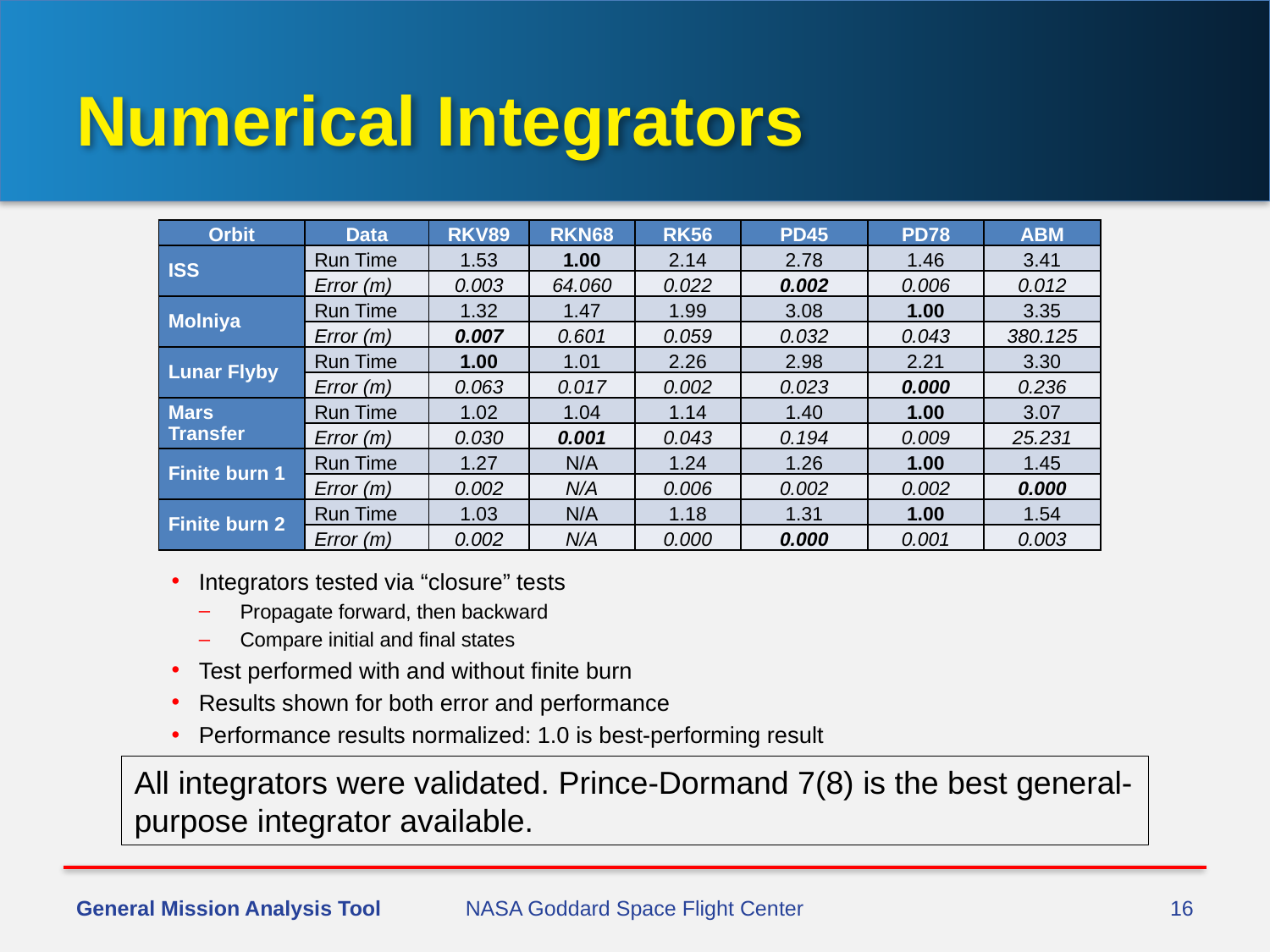

# Numerical Integrators
| Orbit | Data | RKV89 | RKN68 | RK56 | PD45 | PD78 | ABM |
| --- | --- | --- | --- | --- | --- | --- | --- |
| ISS | Run Time | 1.53 | 1.00 | 2.14 | 2.78 | 1.46 | 3.41 |
|  | Error (m) | 0.003 | 64.060 | 0.022 | 0.002 | 0.006 | 0.012 |
| Molniya | Run Time | 1.32 | 1.47 | 1.99 | 3.08 | 1.00 | 3.35 |
|  | Error (m) | 0.007 | 0.601 | 0.059 | 0.032 | 0.043 | 380.125 |
| Lunar Flyby | Run Time | 1.00 | 1.01 | 2.26 | 2.98 | 2.21 | 3.30 |
|  | Error (m) | 0.063 | 0.017 | 0.002 | 0.023 | 0.000 | 0.236 |
| Mars Transfer | Run Time | 1.02 | 1.04 | 1.14 | 1.40 | 1.00 | 3.07 |
|  | Error (m) | 0.030 | 0.001 | 0.043 | 0.194 | 0.009 | 25.231 |
| Finite burn 1 | Run Time | 1.27 | N/A | 1.24 | 1.26 | 1.00 | 1.45 |
|  | Error (m) | 0.002 | N/A | 0.006 | 0.002 | 0.002 | 0.000 |
| Finite burn 2 | Run Time | 1.03 | N/A | 1.18 | 1.31 | 1.00 | 1.54 |
|  | Error (m) | 0.002 | N/A | 0.000 | 0.000 | 0.001 | 0.003 |
Integrators tested via “closure” tests
Propagate forward, then backward
Compare initial and final states
Test performed with and without finite burn
Results shown for both error and performance
Performance results normalized: 1.0 is best-performing result
All integrators were validated. Prince-Dormand 7(8) is the best general-purpose integrator available.
General Mission Analysis Tool
NASA Goddard Space Flight Center
16